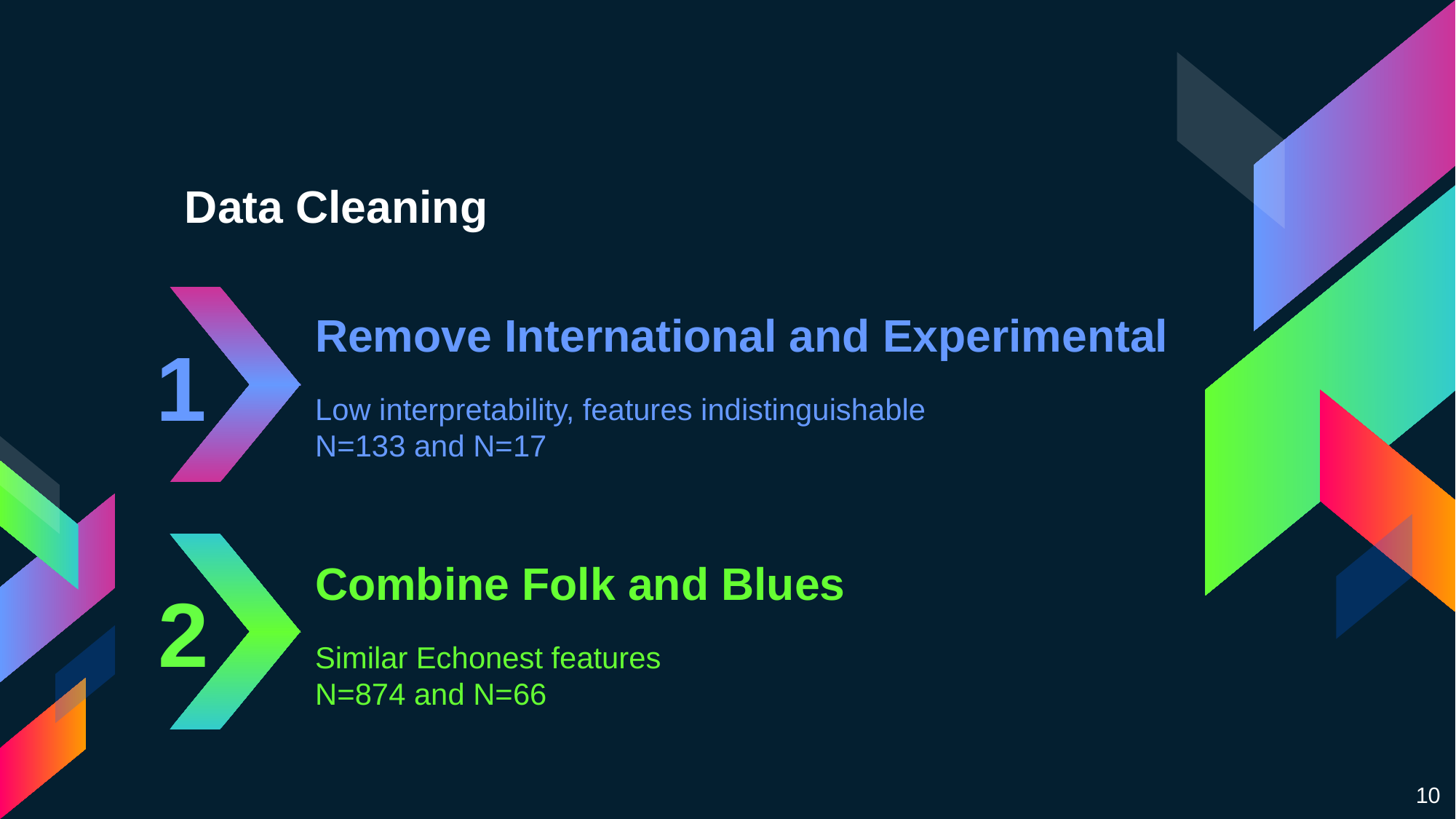

# Data Cleaning
Remove International and Experimental

Low interpretability, features indistinguishable
N=133 and N=17

1

Combine Folk and Blues

Similar Echonest features
N=874 and N=66
2
10